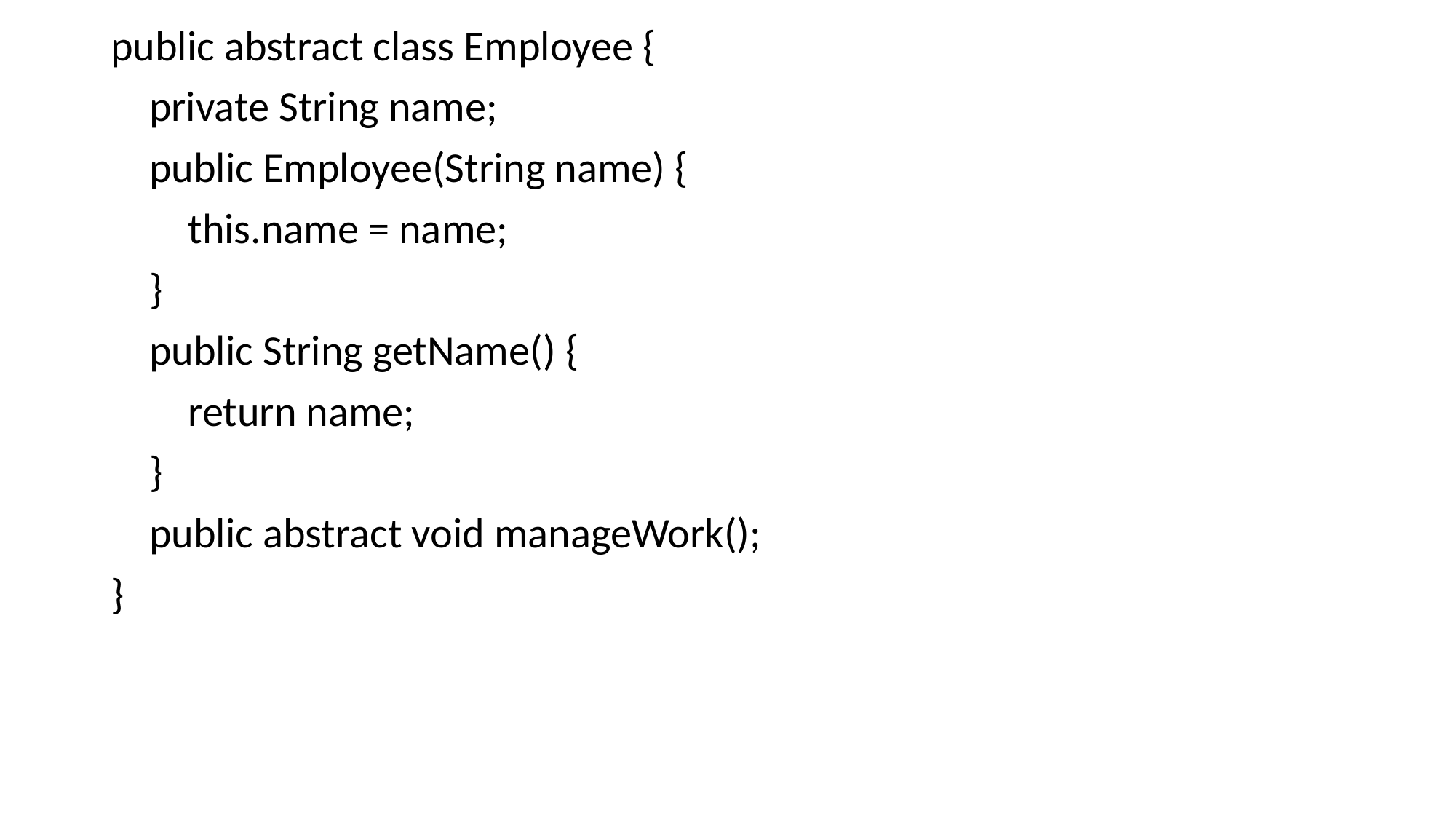

public abstract class Employee {
    private String name;
    public Employee(String name) {
        this.name = name;
    }
    public String getName() {
        return name;
    }
    public abstract void manageWork();
}